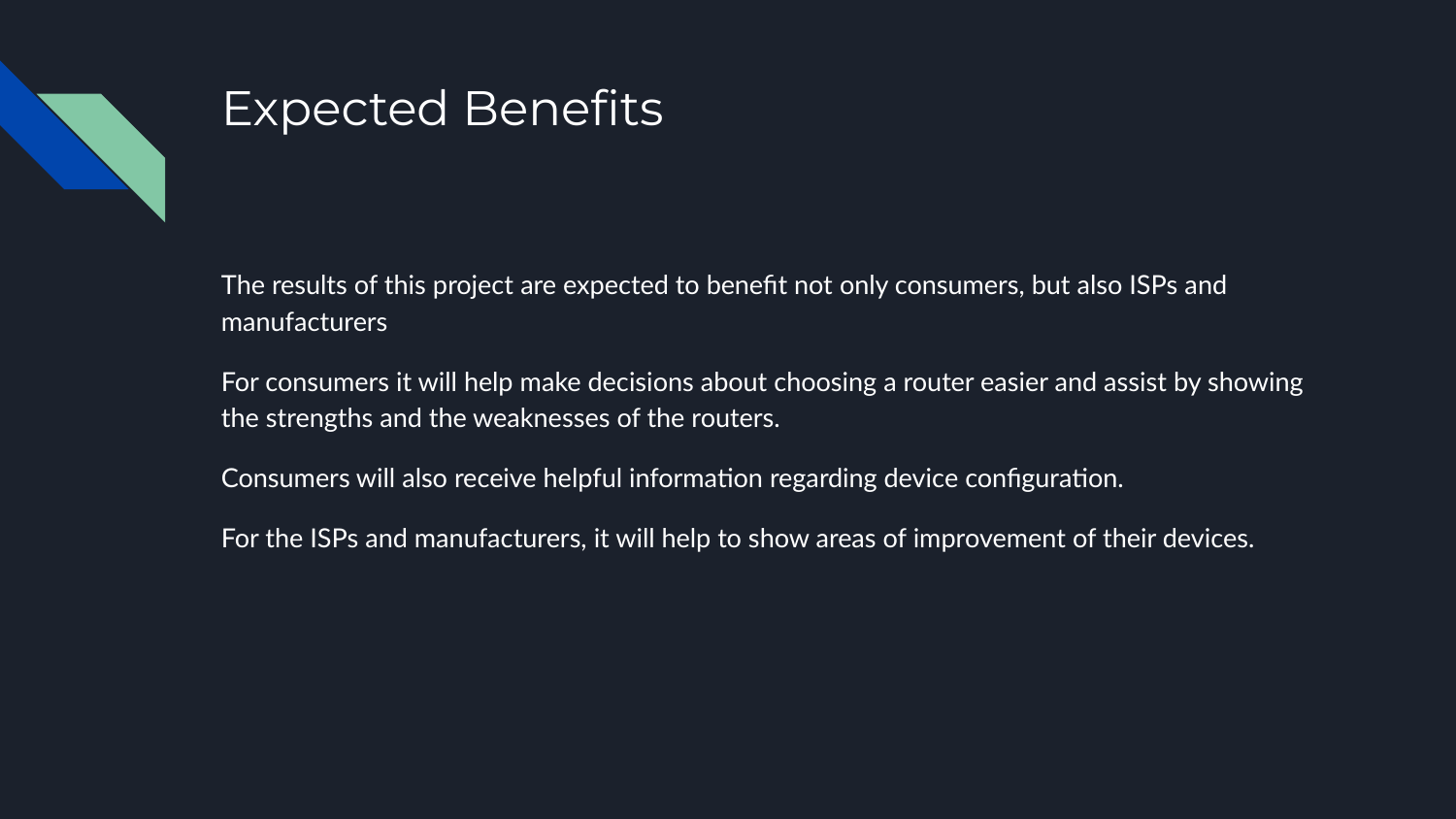

# Expected Benefits
The results of this project are expected to benefit not only consumers, but also ISPs and manufacturers
For consumers it will help make decisions about choosing a router easier and assist by showing the strengths and the weaknesses of the routers.
Consumers will also receive helpful information regarding device configuration.
For the ISPs and manufacturers, it will help to show areas of improvement of their devices.